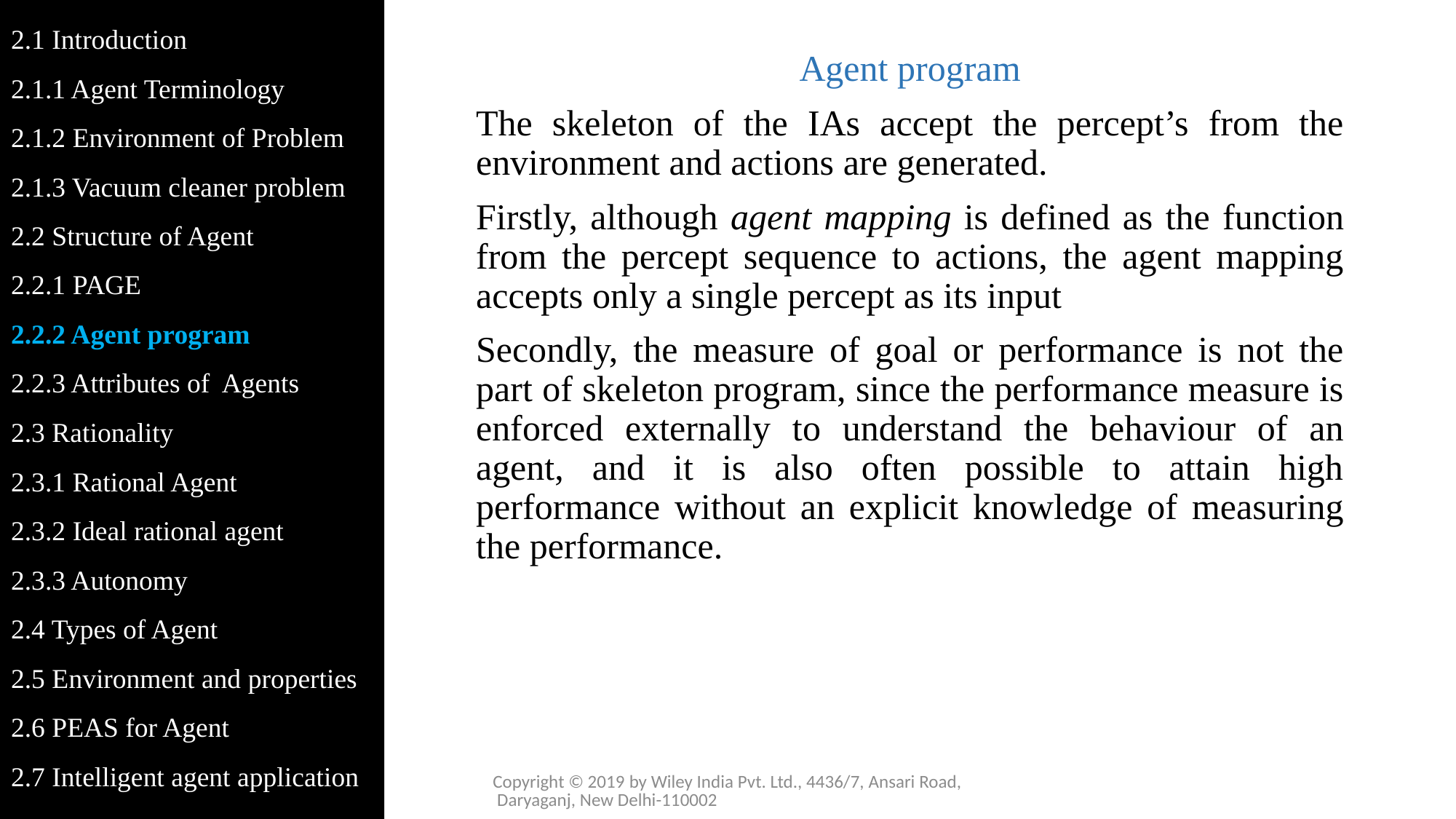

2.1 Introduction
2.1.1 Agent Terminology
2.1.2 Environment of Problem
2.1.3 Vacuum cleaner problem
2.2 Structure of Agent
2.2.1 PAGE
2.2.2 Agent program
2.2.3 Attributes of  Agents
2.3 Rationality
2.3.1 Rational Agent
2.3.2 Ideal rational agent
2.3.3 Autonomy
2.4 Types of Agent
2.5 Environment and properties
2.6 PEAS for Agent
2.7 Intelligent agent application

Agent program
The skeleton of the IAs accept the percept’s from the environment and actions are generated.
Firstly, although agent mapping is defined as the function from the percept sequence to actions, the agent mapping accepts only a single percept as its input
Secondly, the measure of goal or performance is not the part of skeleton program, since the performance measure is enforced externally to understand the behaviour of an agent, and it is also often possible to attain high performance without an explicit knowledge of measuring the performance.

Copyright © 2019 by Wiley India Pvt. Ltd., 4436/7, Ansari Road, Daryaganj, New Delhi-110002